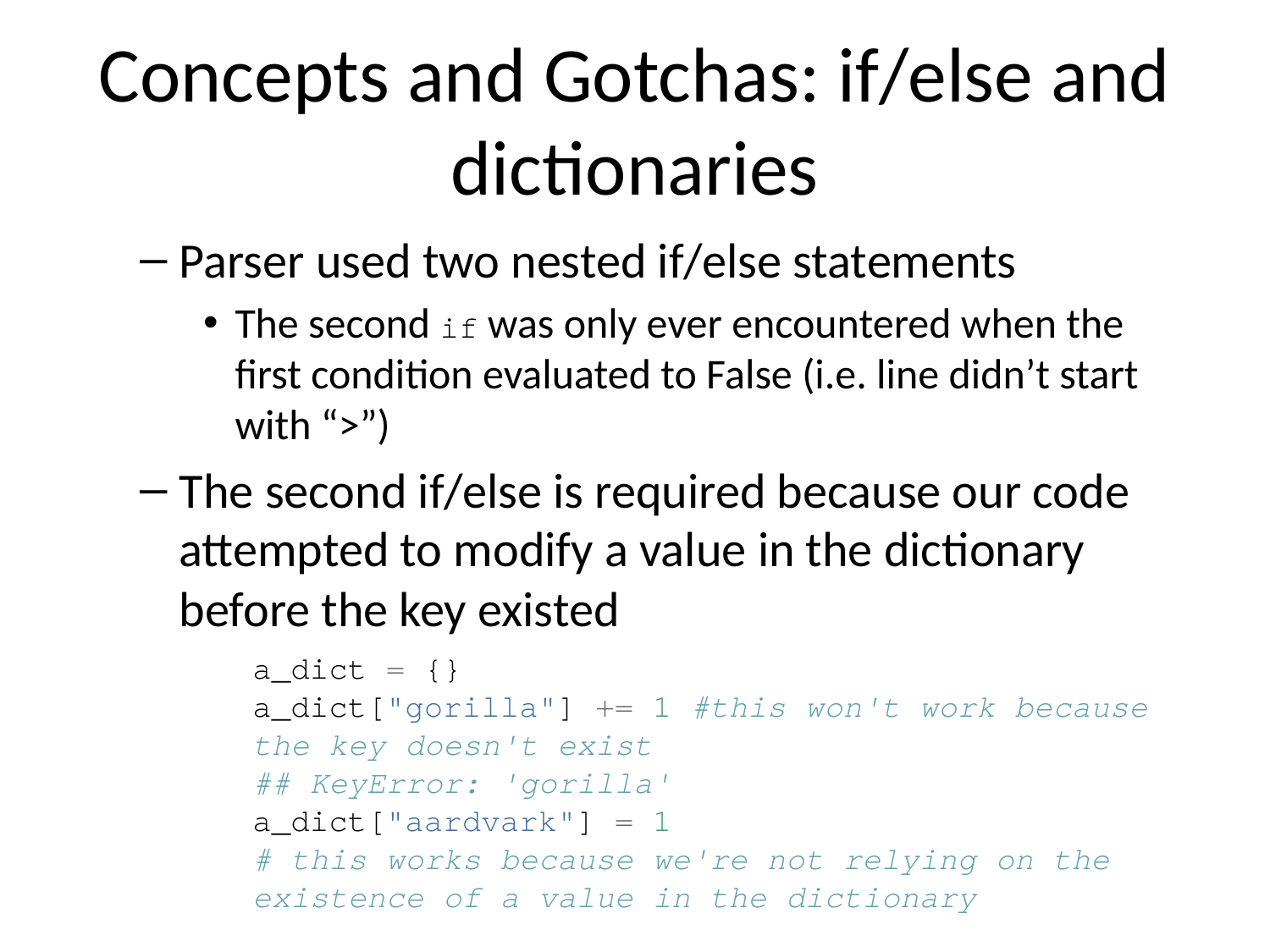

# Concepts and Gotchas: if/else and dictionaries
Parser used two nested if/else statements
The second if was only ever encountered when the first condition evaluated to False (i.e. line didn’t start with “>”)
The second if/else is required because our code attempted to modify a value in the dictionary before the key existed
a_dict = {}
a_dict["gorilla"] += 1 #this won't work because the key doesn't exist
## KeyError: 'gorilla'
a_dict["aardvark"] = 1
# this works because we're not relying on the existence of a value in the dictionary